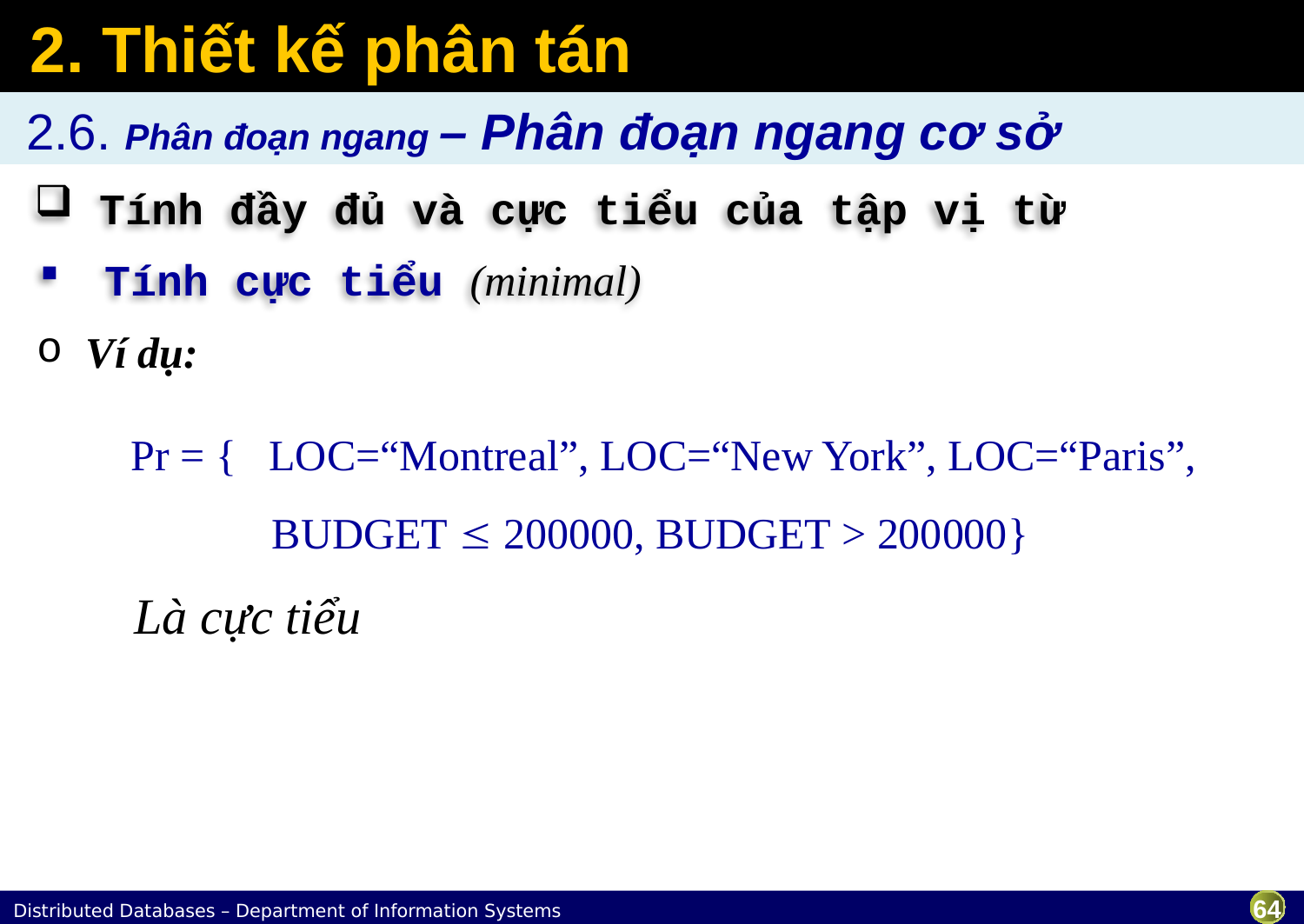

# 2. Thiết kế phân tán
2.6. Phân đoạn ngang – Phân đoạn ngang cơ sở
Tính đầy đủ và cực tiểu của tập vị từ
Tính cực tiểu (minimal)
Ví dụ:
Pr = {   LOC=“Montreal”, LOC=“New York”, LOC=“Paris”,
	 BUDGET ≤ 200000, BUDGET > 200000}
Là cực tiểu